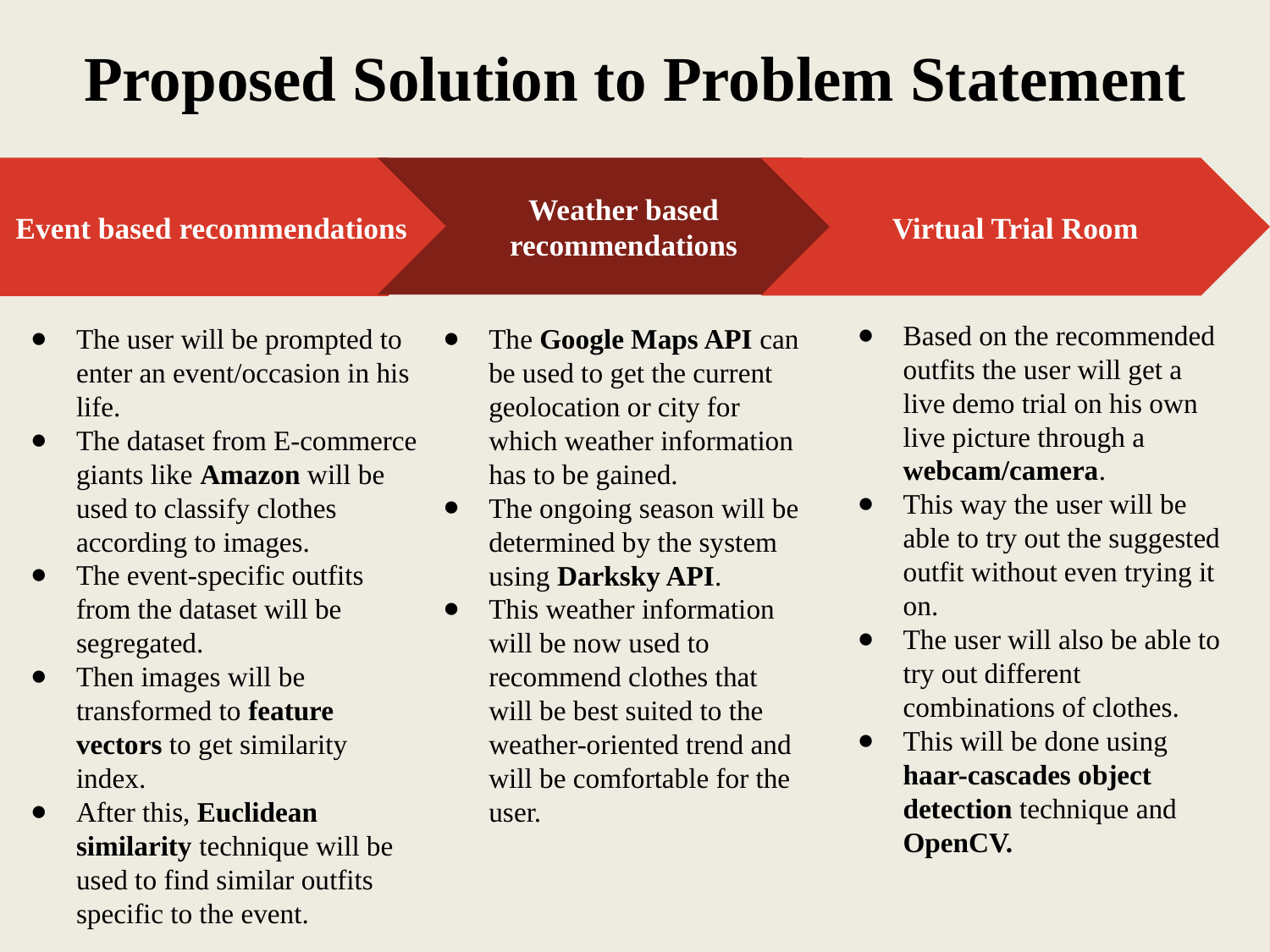

# Proposed Solution to Problem Statement
Event based recommendations
The user will be prompted to enter an event/occasion in his life.
The dataset from E-commerce giants like Amazon will be used to classify clothes according to images.
The event-specific outfits from the dataset will be segregated.
Then images will be transformed to feature vectors to get similarity index.
After this, Euclidean similarity technique will be used to find similar outfits specific to the event.
Weather based recommendations
The Google Maps API can be used to get the current geolocation or city for which weather information has to be gained.
The ongoing season will be determined by the system using Darksky API.
This weather information will be now used to recommend clothes that will be best suited to the weather-oriented trend and will be comfortable for the user.

Virtual Trial Room
Based on the recommended outfits the user will get a live demo trial on his own live picture through a webcam/camera.
This way the user will be able to try out the suggested outfit without even trying it on.
The user will also be able to try out different combinations of clothes.
This will be done using haar-cascades object detection technique and OpenCV.